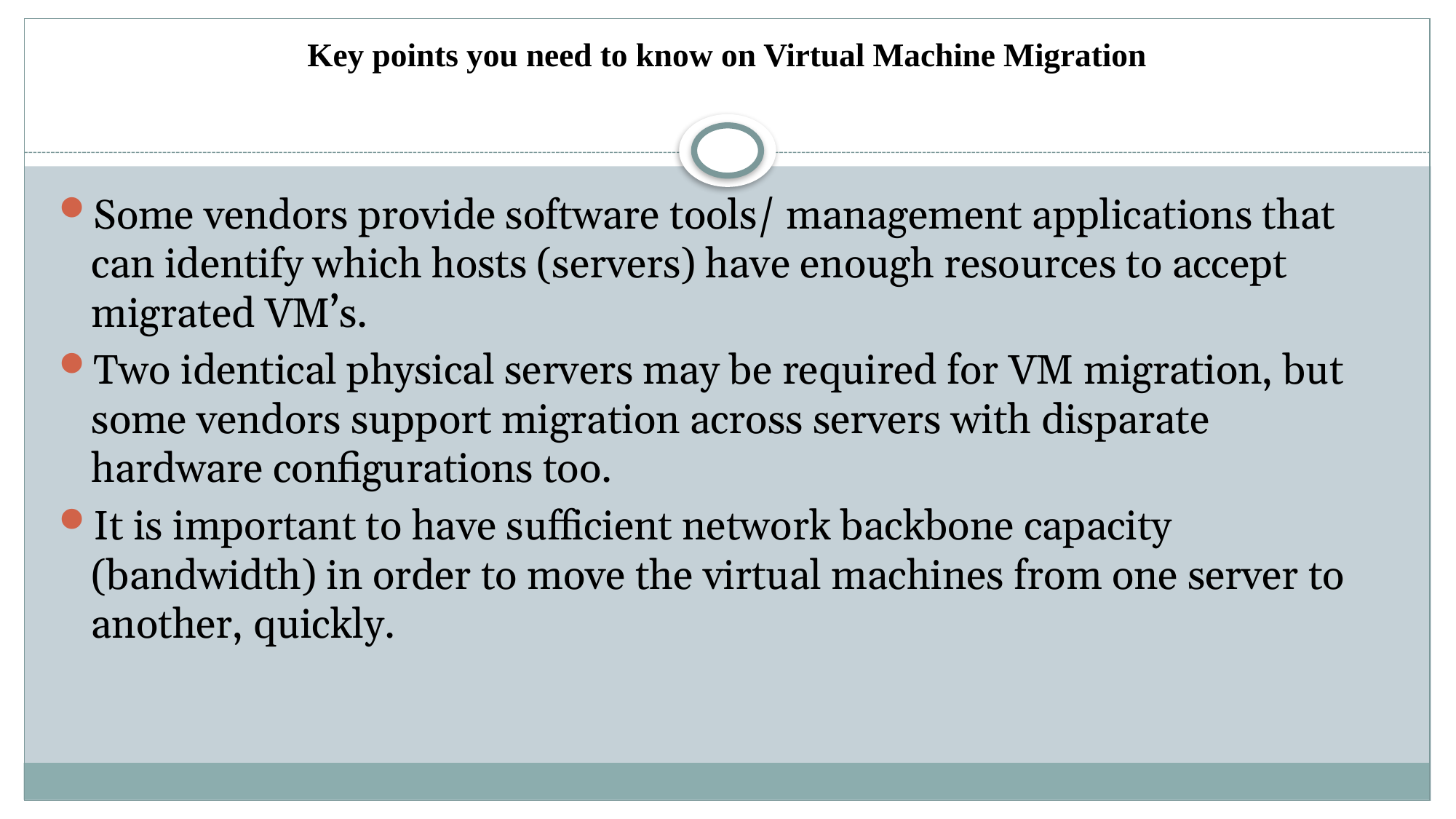

# Key points you need to know on Virtual Machine Migration
Some vendors provide software tools/ management applications that can identify which hosts (servers) have enough resources to accept migrated VM’s.
Two identical physical servers may be required for VM migration, but some vendors support migration across servers with disparate hardware configurations too.
It is important to have sufficient network backbone capacity (bandwidth) in order to move the virtual machines from one server to another, quickly.